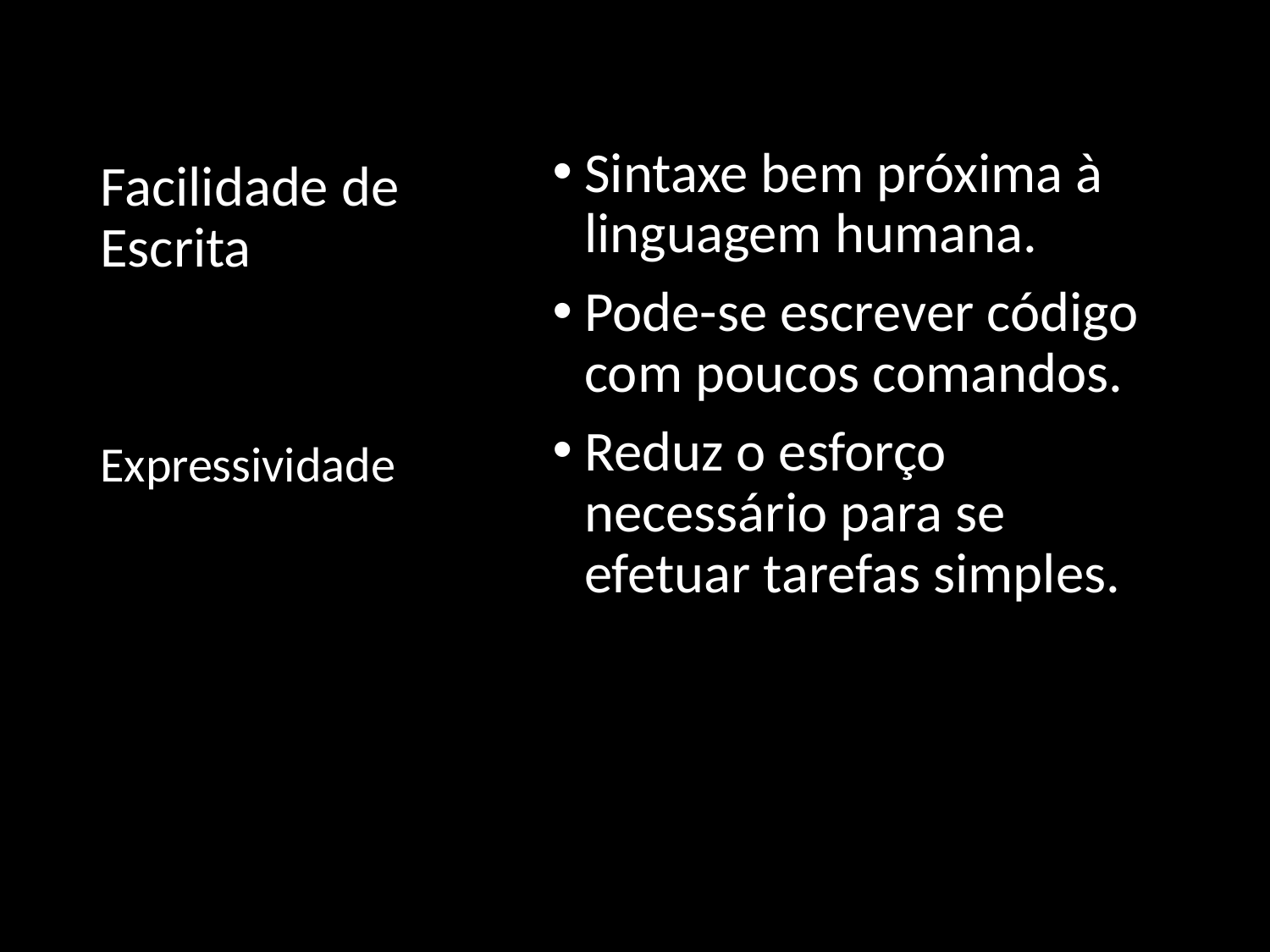

# Facilidade de Escrita
Sintaxe bem próxima à linguagem humana.
Pode-se escrever código com poucos comandos.
Reduz o esforço necessário para se efetuar tarefas simples.

Expressividade